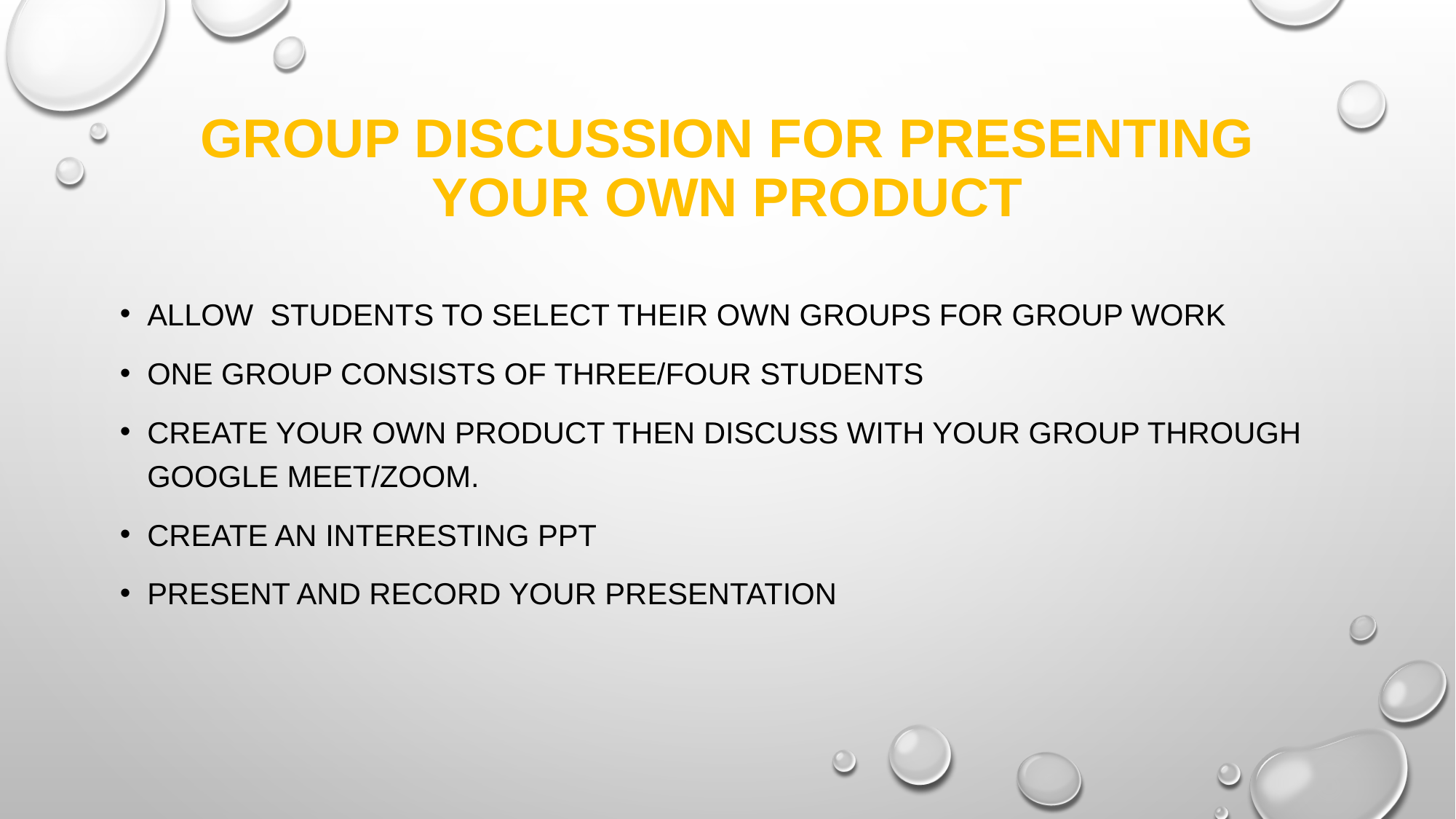

# GROUP DISCUSSION FOR PRESENTING YOUR OWN PRODUCT
allow  students to select their own groups for group work
ONE GROUP CONSISTS OF THREE/FOUR STUDENTS
CREATE YOUR OWN PRODUCT THEN DISCUSS WITH YOUR GROUP THROUGH GOOGLE MEET/ZOOM.
CREATE AN INTERESTING ppt
Present AND RECORD YOUR PRESENTATION